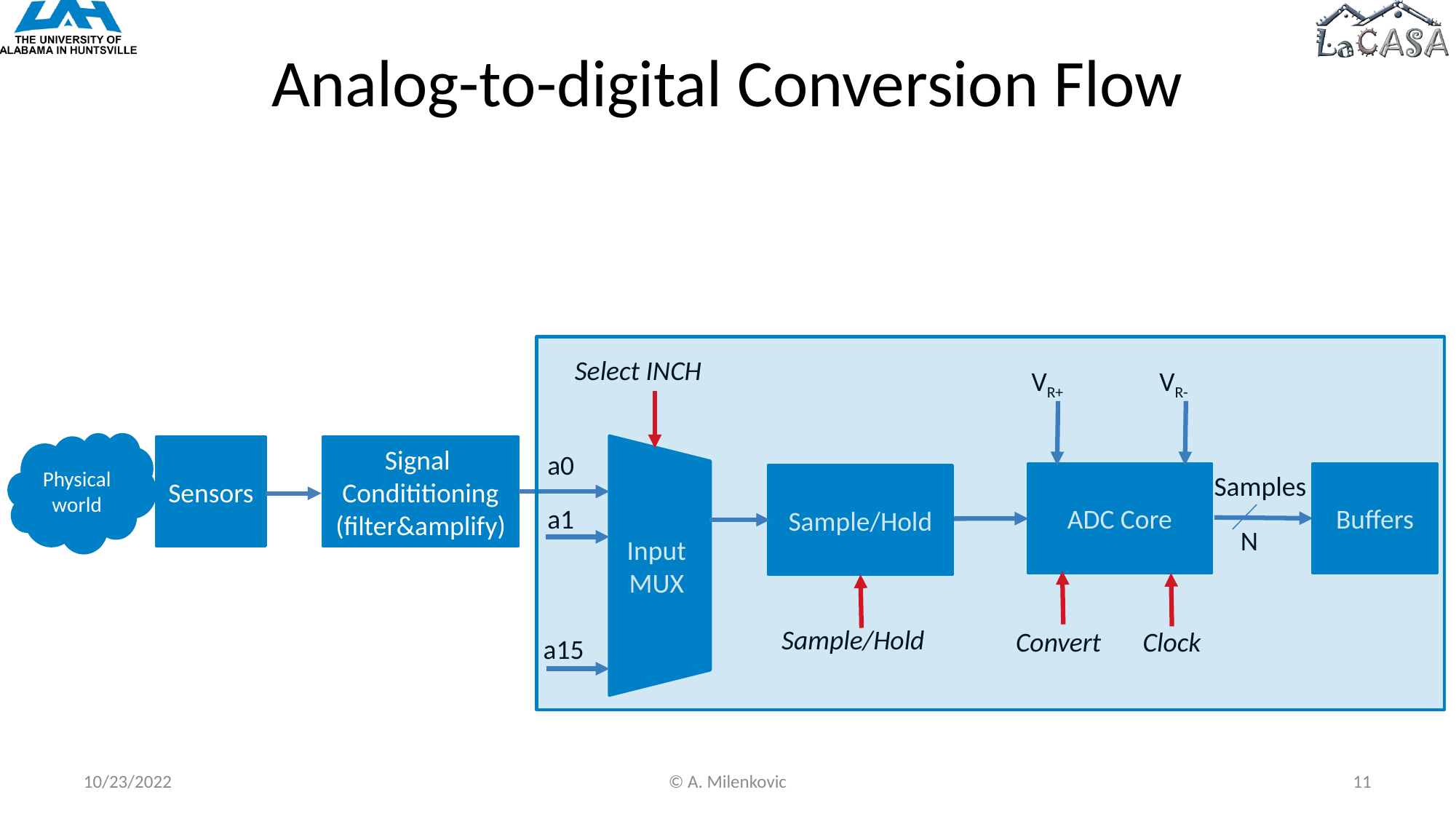

# Analog-to-digital Conversion Flow

Select INCH
VR+
VR-
Physical
world
Sensors
Signal
Condititioning
(filter&amplify)
a0
Samples
ADC Core
Buffers
Sample/Hold
a1
Input MUX
N
Sample/Hold
Clock
Convert
a15
10/23/2022
© A. Milenkovic
11